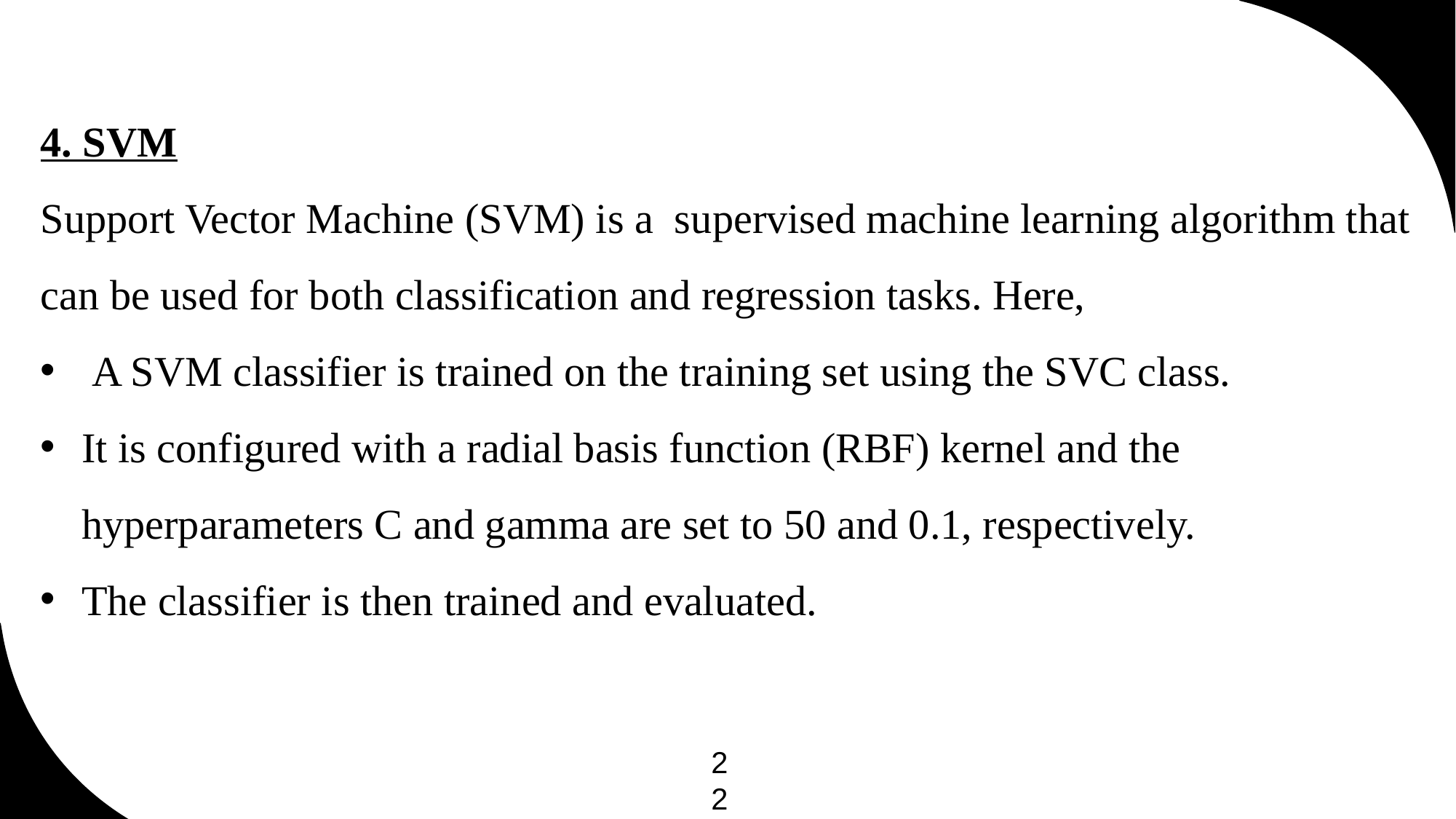

4. SVM
Support Vector Machine (SVM) is a  supervised machine learning algorithm that can be used for both classification and regression tasks. Here,
 A SVM classifier is trained on the training set using the SVC class.
It is configured with a radial basis function (RBF) kernel and the hyperparameters C and gamma are set to 50 and 0.1, respectively.
The classifier is then trained and evaluated.
22